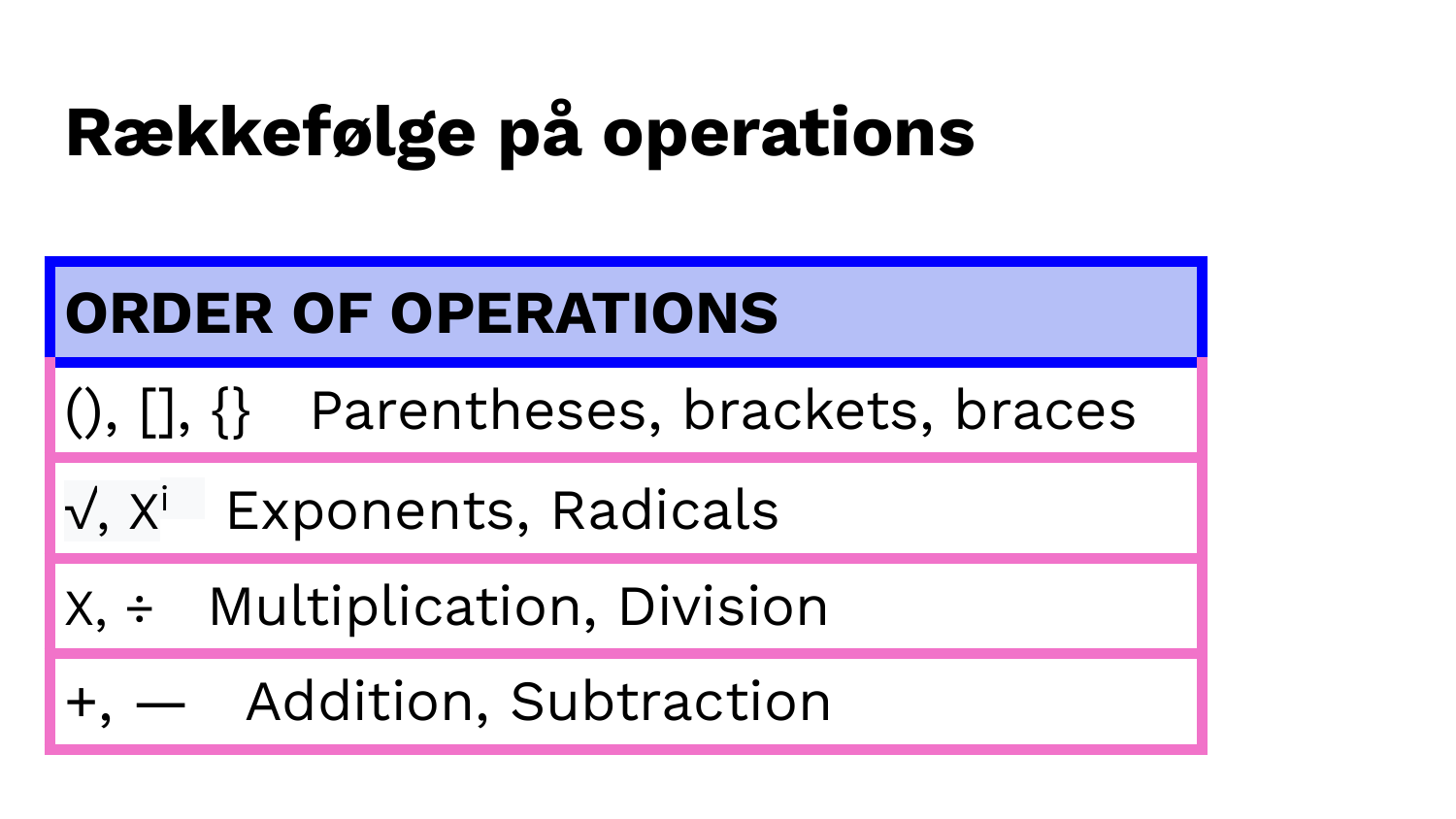

# Rækkefølge på operations
| ORDER OF OPERATIONS |
| --- |
| (), [], {} Parentheses, brackets, braces |
| √, Xi Exponents, Radicals |
| X, ÷ Multiplication, Division |
| +, — Addition, Subtraction |